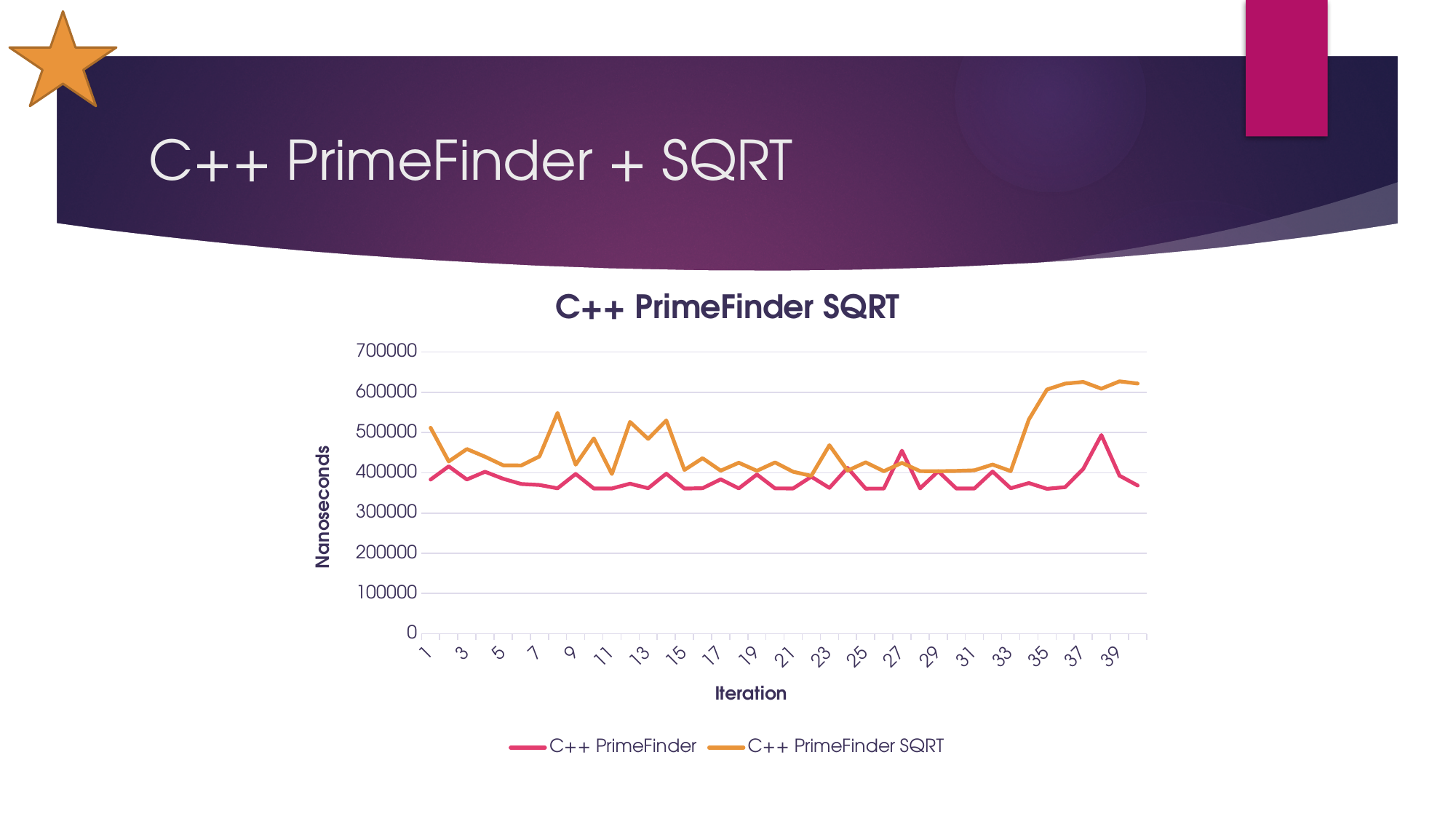

# C++ PrimeFinder + SQRT

### Chart: C++ PrimeFinder SQRT

| Category | C++ PrimeFinder | C++ PrimeFinder SQRT |
|---|---|---|